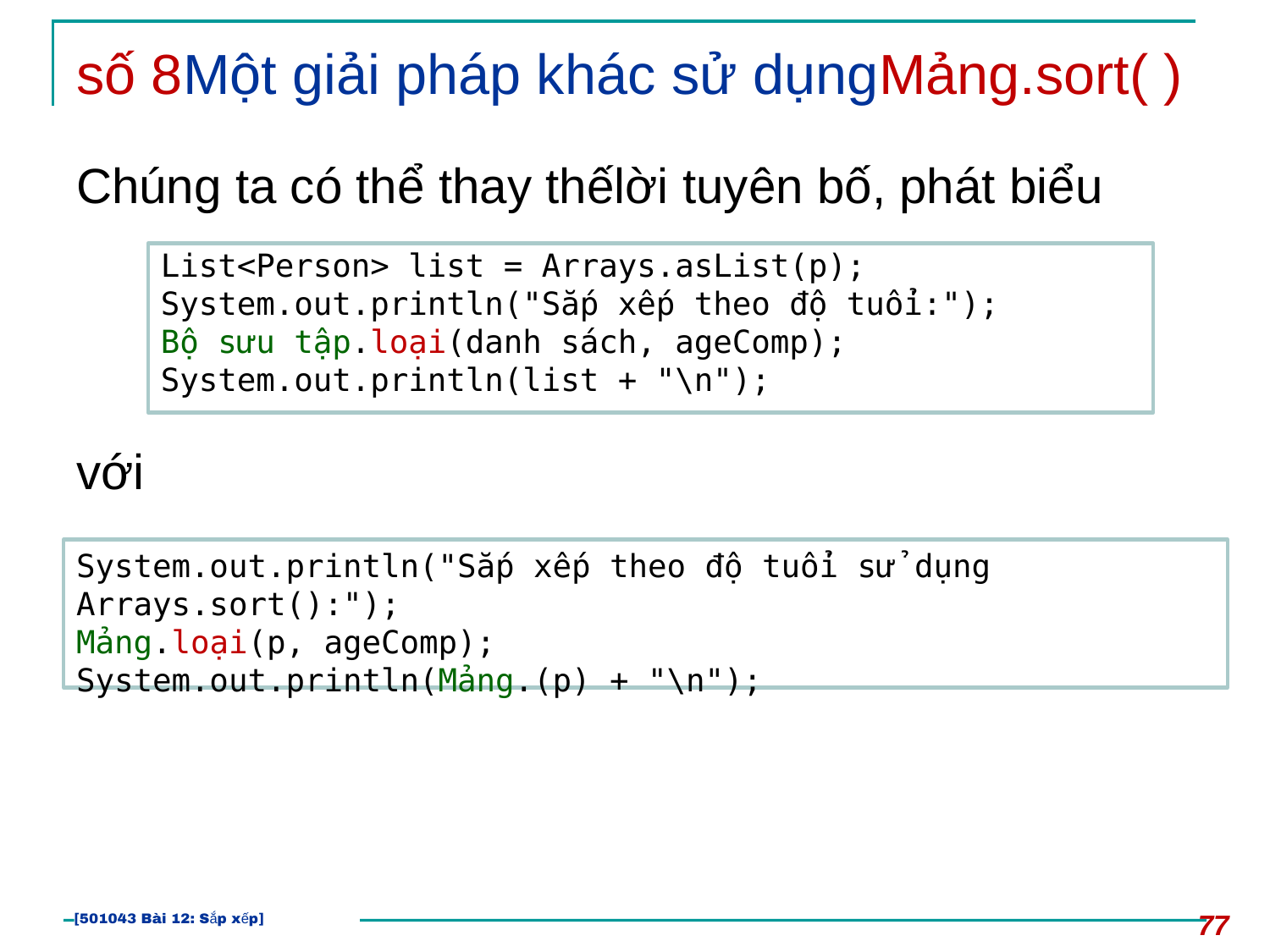

# số 8Một giải pháp khác sử dụngMảng.sort( )
Chúng ta có thể thay thếlời tuyên bố, phát biểu
List<Person> list = Arrays.asList(p);
System.out.println("Sắp xếp theo độ tuổi:");
Bộ sưu tập.loại(danh sách, ageComp);
System.out.println(list + "\n");

với
System.out.println("Sắp xếp theo độ tuổi sử dụng Arrays.sort():");
Mảng.loại(p, ageComp);
System.out.println(Mảng.(p) + "\n");

77
[501043 Bài 12: Sắp xếp]